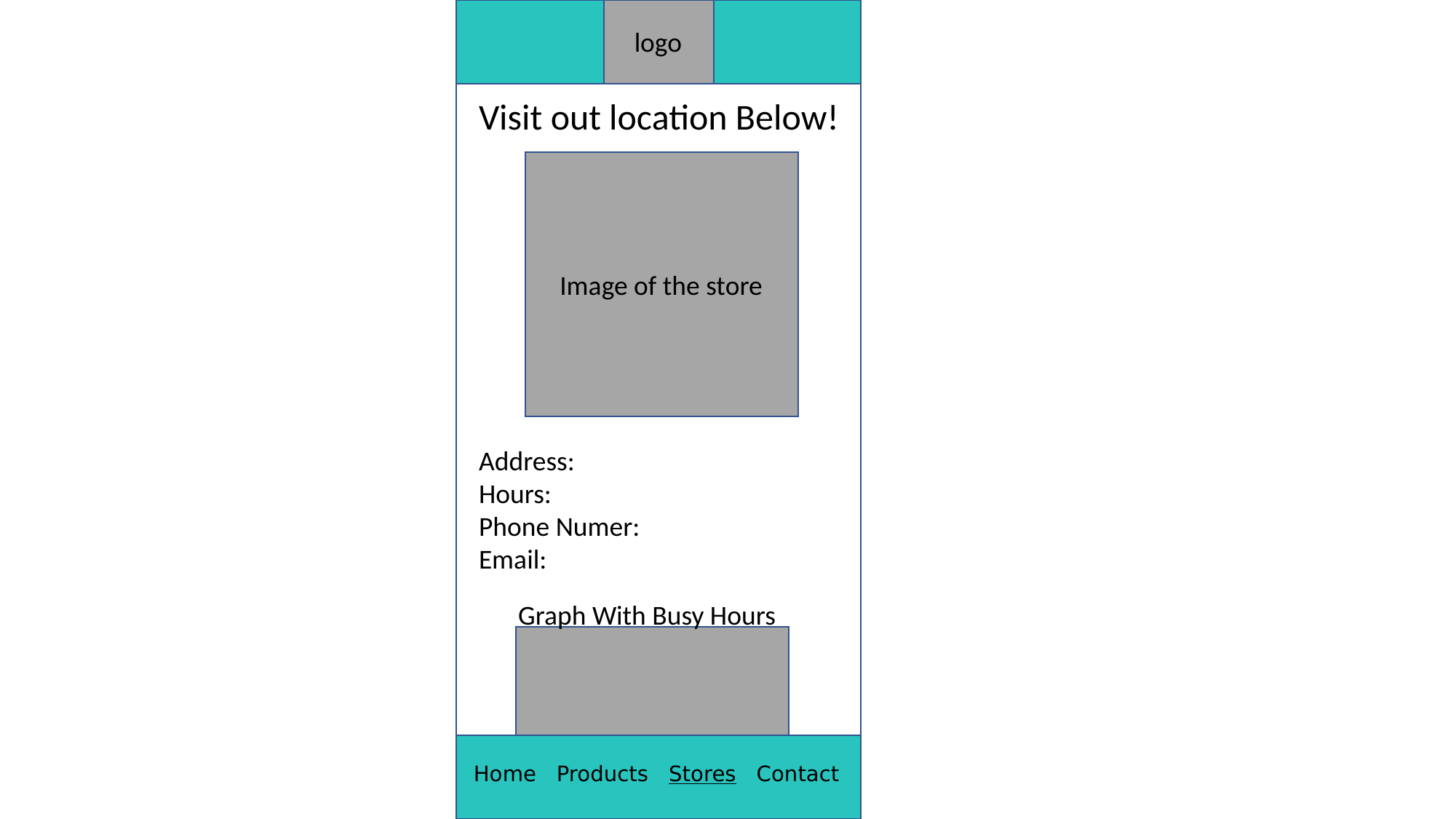

logo
Visit out location Below!

Image of the store
Address:
Hours:
Phone Numer:
Email:
Graph With Busy Hours

 Home   Products   Stores   Contact